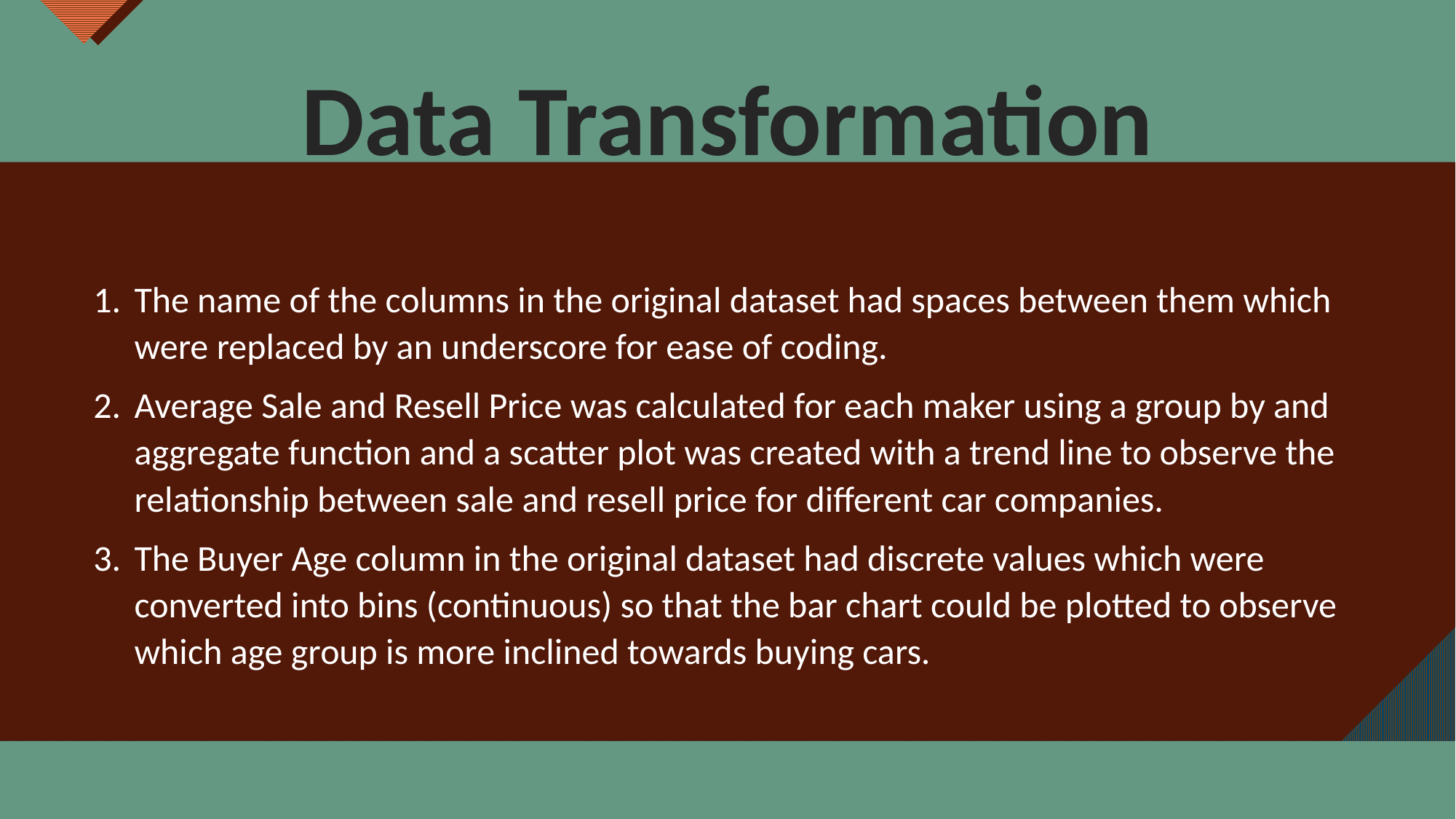

# Data Transformation
The name of the columns in the original dataset had spaces between them which were replaced by an underscore for ease of coding.
Average Sale and Resell Price was calculated for each maker using a group by and aggregate function and a scatter plot was created with a trend line to observe the relationship between sale and resell price for different car companies.
The Buyer Age column in the original dataset had discrete values which were converted into bins (continuous) so that the bar chart could be plotted to observe which age group is more inclined towards buying cars.